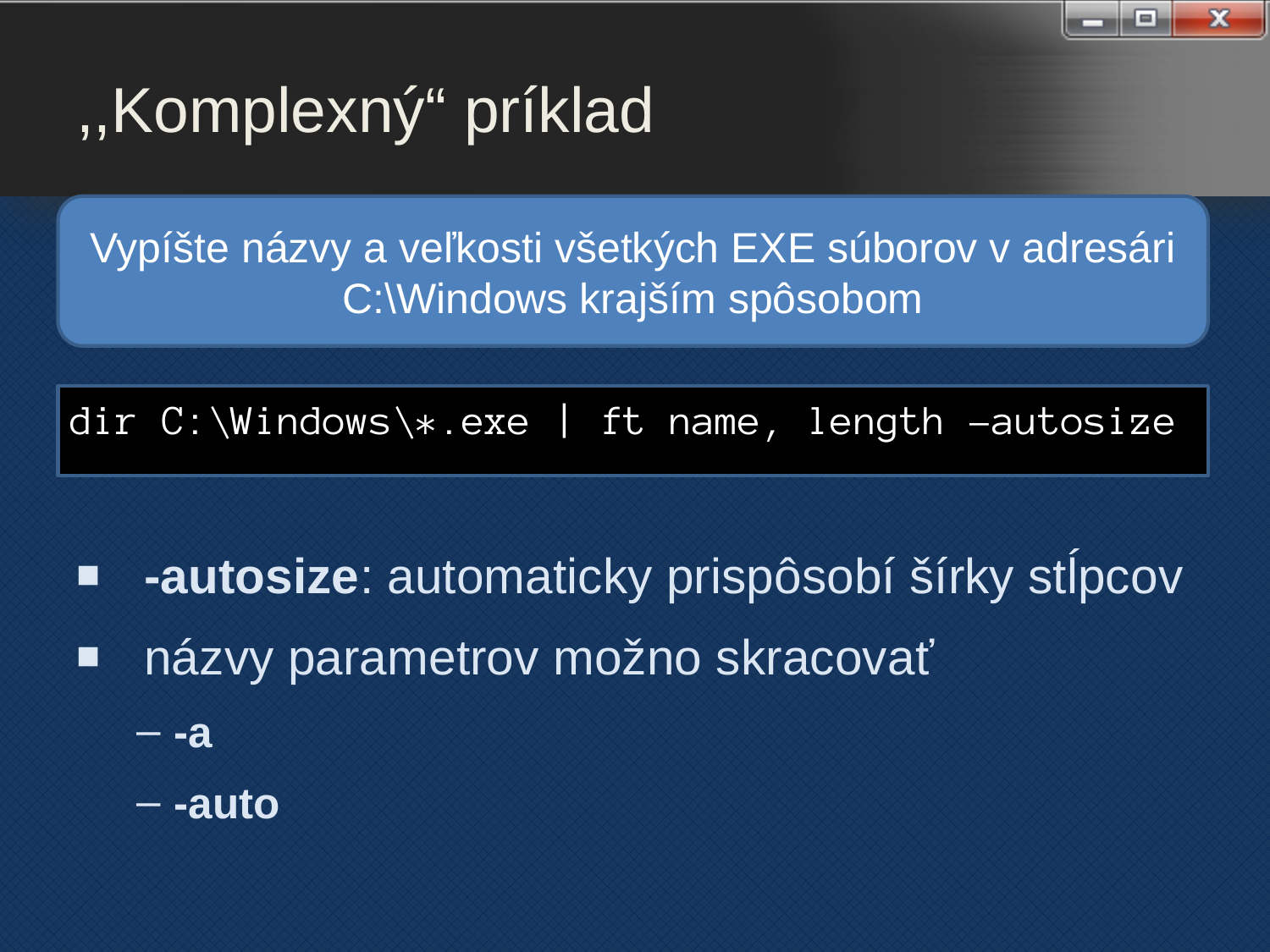

# ,,Komplexný“ príklad
Vypíšte názvy a veľkosti všetkých EXE súborov v adresári C:\Windows krajším spôsobom
dir C:\Windows\*.exe | ft name, length –autosize
-autosize: automaticky prispôsobí šírky stĺpcov
názvy parametrov možno skracovať
-a
-auto